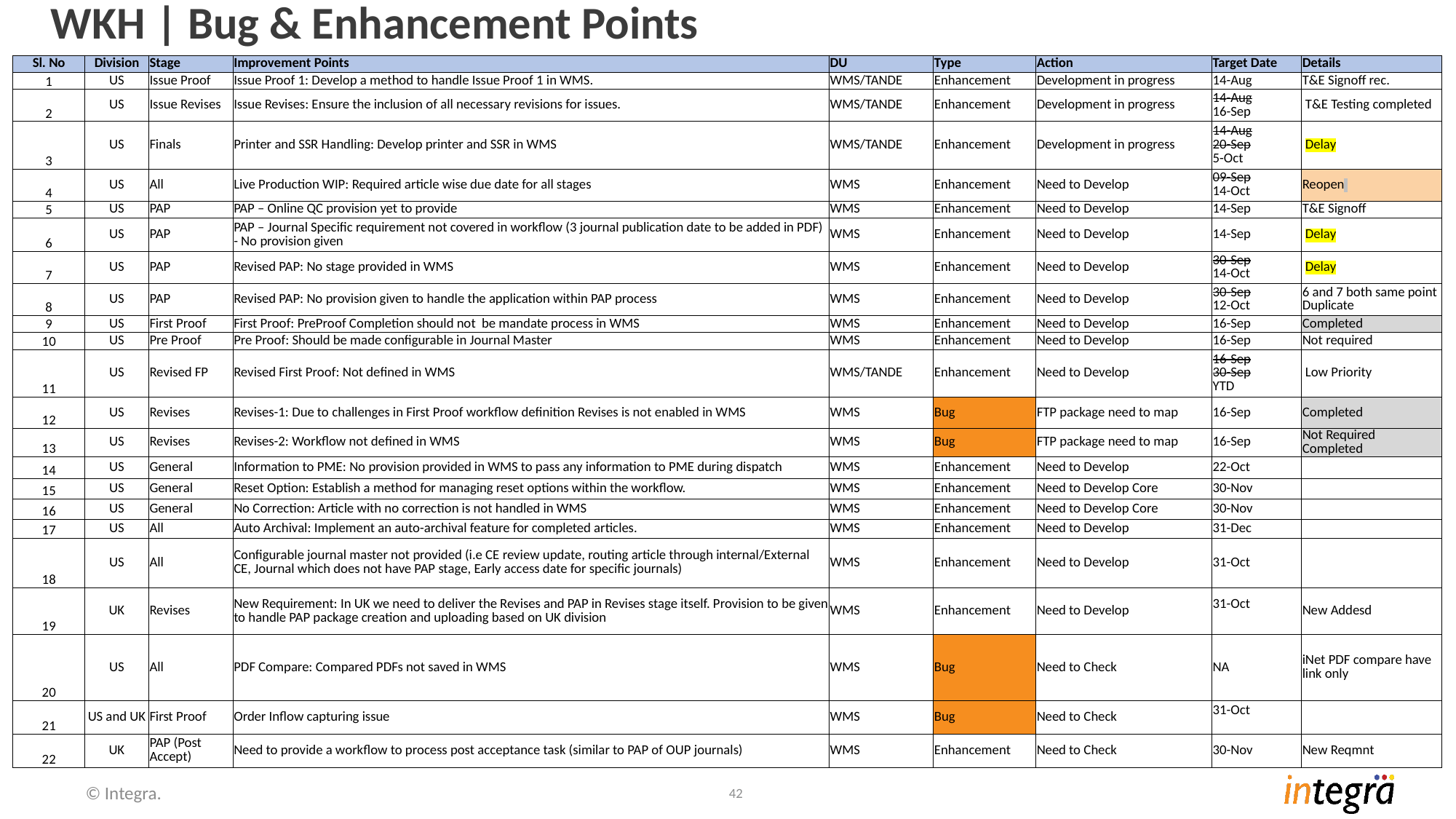

# WKH | Bug & Enhancement Points
| Sl. No | Division | Stage | Improvement Points | DU | Type | Action | Target Date | Details |
| --- | --- | --- | --- | --- | --- | --- | --- | --- |
| 1 | US | Issue Proof | Issue Proof 1: Develop a method to handle Issue Proof 1 in WMS. | WMS/TANDE | Enhancement | Development in progress | 14-Aug | T&E Signoff rec. |
| 2 | US | Issue Revises | Issue Revises: Ensure the inclusion of all necessary revisions for issues. | WMS/TANDE | Enhancement | Development in progress | 14-Aug 16-Sep | T&E Testing completed |
| 3 | US | Finals | Printer and SSR Handling: Develop printer and SSR in WMS | WMS/TANDE | Enhancement | Development in progress | 14-Aug 20-Sep 5-Oct | Delay |
| 4 | US | All | Live Production WIP: Required article wise due date for all stages | WMS | Enhancement | Need to Develop | 09-Sep 14-Oct | Reopen |
| 5 | US | PAP | PAP – Online QC provision yet to provide | WMS | Enhancement | Need to Develop | 14-Sep | T&E Signoff |
| 6 | US | PAP | PAP – Journal Specific requirement not covered in workflow (3 journal publication date to be added in PDF) - No provision given | WMS | Enhancement | Need to Develop | 14-Sep | Delay |
| 7 | US | PAP | Revised PAP: No stage provided in WMS | WMS | Enhancement | Need to Develop | 30-Sep 14-Oct | Delay |
| 8 | US | PAP | Revised PAP: No provision given to handle the application within PAP process | WMS | Enhancement | Need to Develop | 30-Sep 12-Oct | 6 and 7 both same point Duplicate |
| 9 | US | First Proof | First Proof: PreProof Completion should not be mandate process in WMS | WMS | Enhancement | Need to Develop | 16-Sep | Completed |
| 10 | US | Pre Proof | Pre Proof: Should be made configurable in Journal Master | WMS | Enhancement | Need to Develop | 16-Sep | Not required |
| 11 | US | Revised FP | Revised First Proof: Not defined in WMS | WMS/TANDE | Enhancement | Need to Develop | 16-Sep 30-Sep YTD | Low Priority |
| 12 | US | Revises | Revises-1: Due to challenges in First Proof workflow definition Revises is not enabled in WMS | WMS | Bug | FTP package need to map | 16-Sep | Completed |
| 13 | US | Revises | Revises-2: Workflow not defined in WMS | WMS | Bug | FTP package need to map | 16-Sep | Not Required Completed |
| 14 | US | General | Information to PME: No provision provided in WMS to pass any information to PME during dispatch | WMS | Enhancement | Need to Develop | 22-Oct |  |
| 15 | US | General | Reset Option: Establish a method for managing reset options within the workflow. | WMS | Enhancement | Need to Develop Core | 30-Nov |  |
| 16 | US | General | No Correction: Article with no correction is not handled in WMS | WMS | Enhancement | Need to Develop Core | 30-Nov |  |
| 17 | US | All | Auto Archival: Implement an auto-archival feature for completed articles. | WMS | Enhancement | Need to Develop | 31-Dec |  |
| 18 | US | All | Configurable journal master not provided (i.e CE review update, routing article through internal/External CE, Journal which does not have PAP stage, Early access date for specific journals) | WMS | Enhancement | Need to Develop | 31-Oct |  |
| 19 | UK | Revises | New Requirement: In UK we need to deliver the Revises and PAP in Revises stage itself. Provision to be given to handle PAP package creation and uploading based on UK division | WMS | Enhancement | Need to Develop | 31-Oct | New Addesd |
| 20 | US | All | PDF Compare: Compared PDFs not saved in WMS | WMS | Bug | Need to Check | NA | iNet PDF compare have link only |
| 21 | US and UK | First Proof | Order Inflow capturing issue | WMS | Bug | Need to Check | 31-Oct |  |
| 22 | UK | PAP (Post Accept) | Need to provide a workflow to process post acceptance task (similar to PAP of OUP journals) | WMS | Enhancement | Need to Check | 30-Nov | New Reqmnt |
© Integra.
42